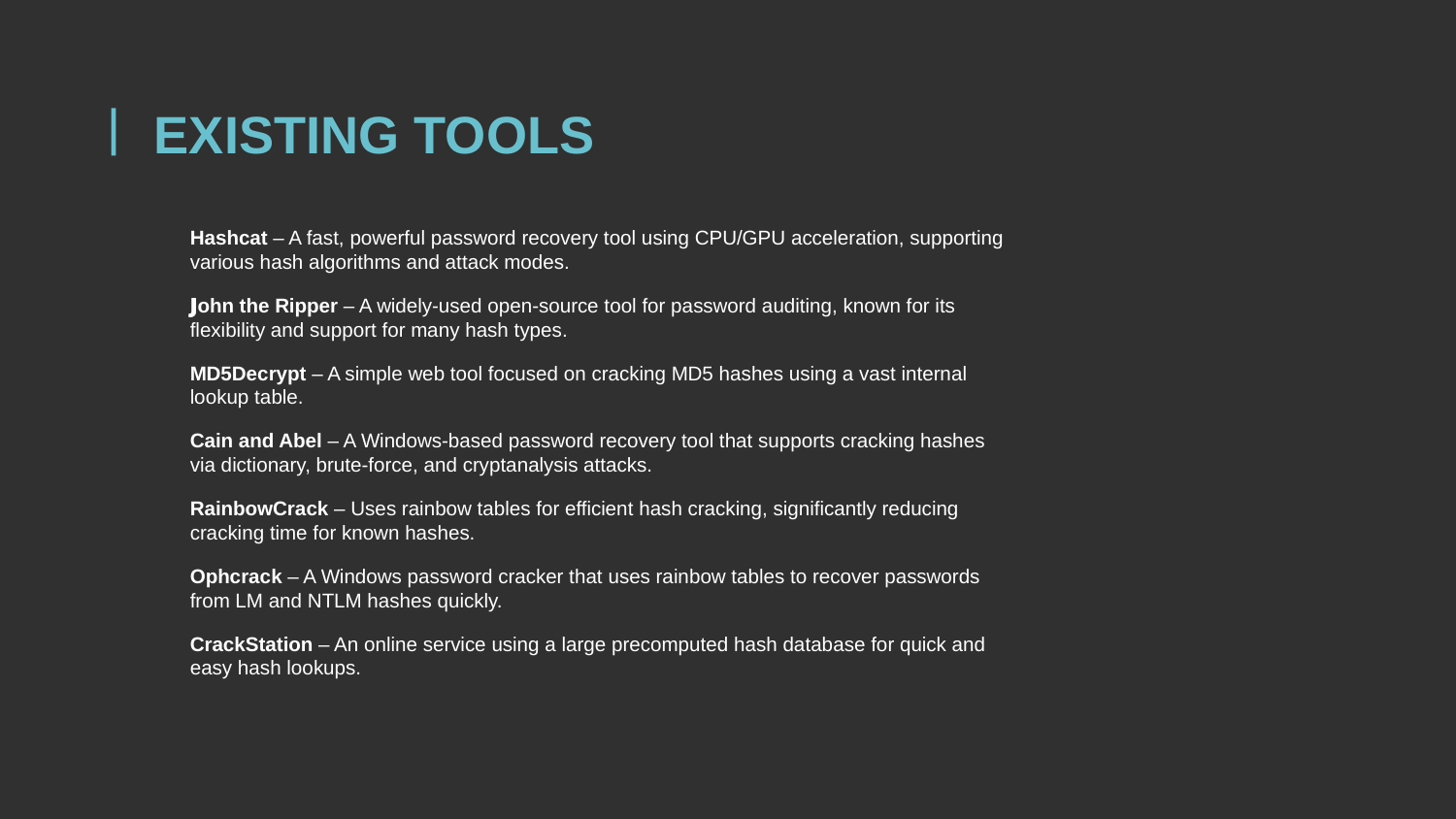

# EXISTING TOOLS
Hashcat – A fast, powerful password recovery tool using CPU/GPU acceleration, supporting various hash algorithms and attack modes.
John the Ripper – A widely-used open-source tool for password auditing, known for its flexibility and support for many hash types.
MD5Decrypt – A simple web tool focused on cracking MD5 hashes using a vast internal lookup table.
Cain and Abel – A Windows-based password recovery tool that supports cracking hashes via dictionary, brute-force, and cryptanalysis attacks.
RainbowCrack – Uses rainbow tables for efficient hash cracking, significantly reducing cracking time for known hashes.
Ophcrack – A Windows password cracker that uses rainbow tables to recover passwords from LM and NTLM hashes quickly.
CrackStation – An online service using a large precomputed hash database for quick and easy hash lookups.